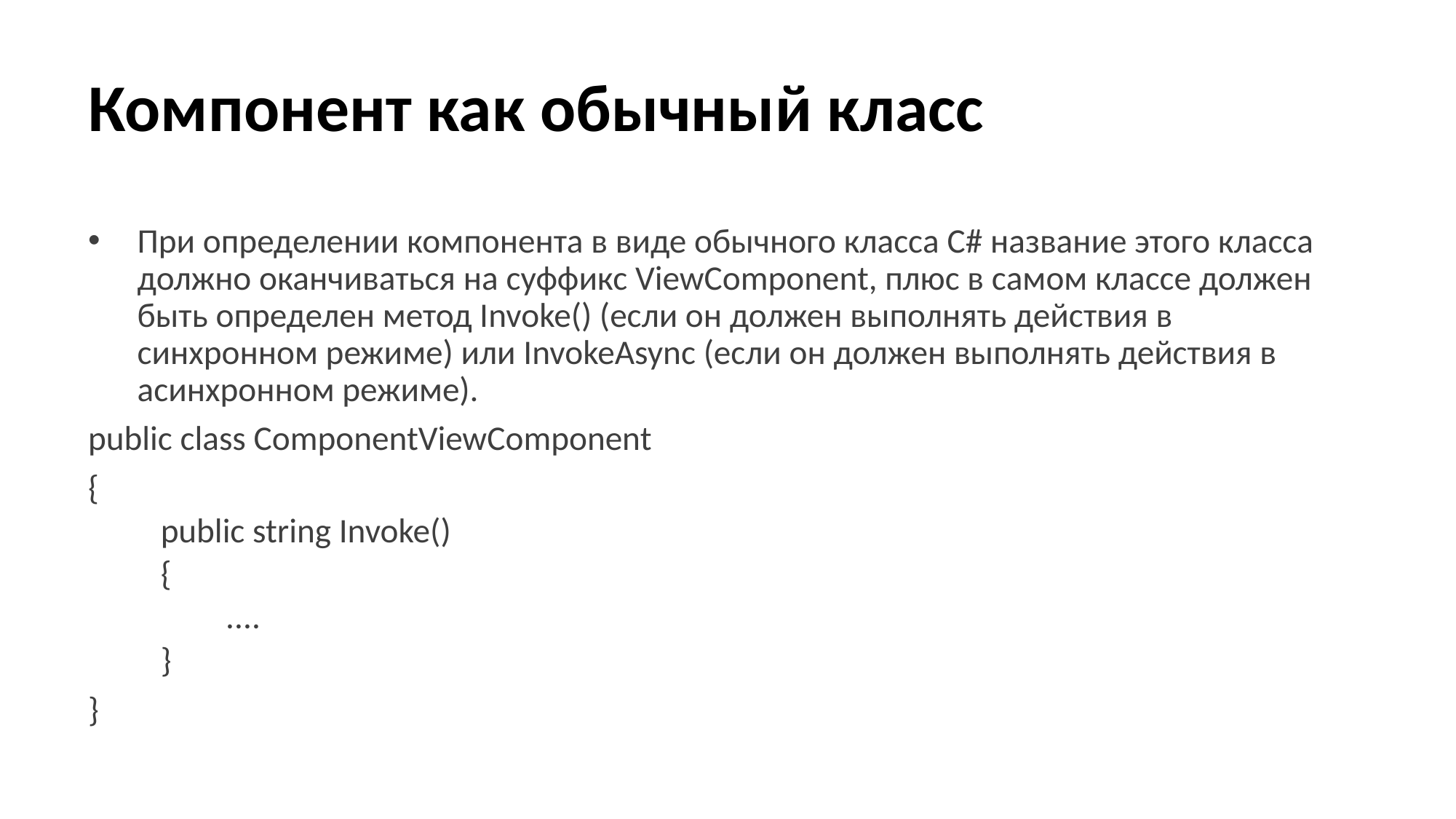

# Компонент как обычный класс
При определении компонента в виде обычного класса C# название этого класса должно оканчиваться на суффикс ViewComponent, плюс в самом классе должен быть определен метод Invoke() (если он должен выполнять действия в синхронном режиме) или InvokeAsync (если он должен выполнять действия в асинхронном режиме).
public class ComponentViewComponent
{
   public string Invoke()
   {
    		....
   }
}